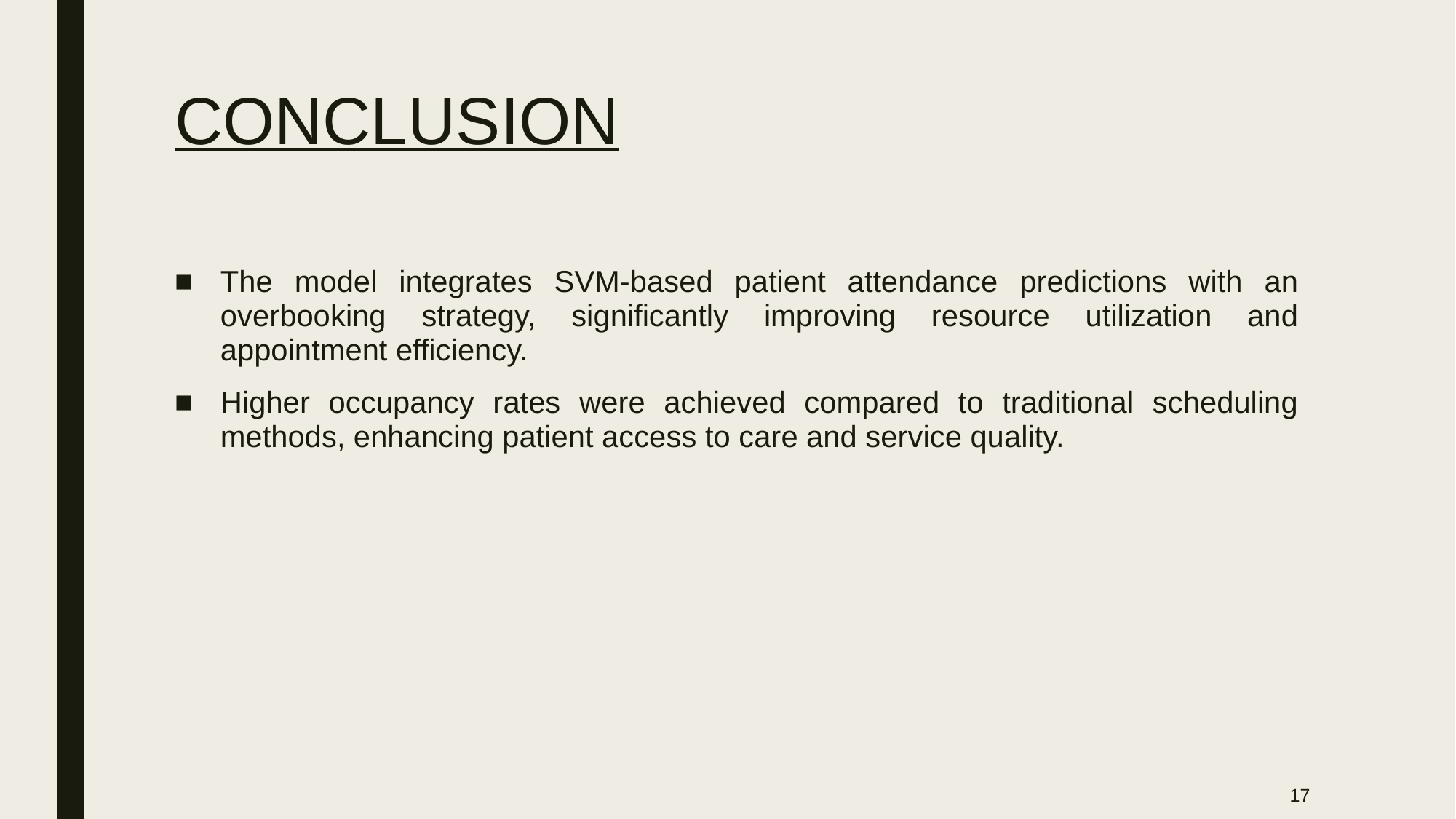

# CONCLUSION
The model integrates SVM-based patient attendance predictions with an overbooking strategy, significantly improving resource utilization and appointment efficiency.
Higher occupancy rates were achieved compared to traditional scheduling methods, enhancing patient access to care and service quality.
17